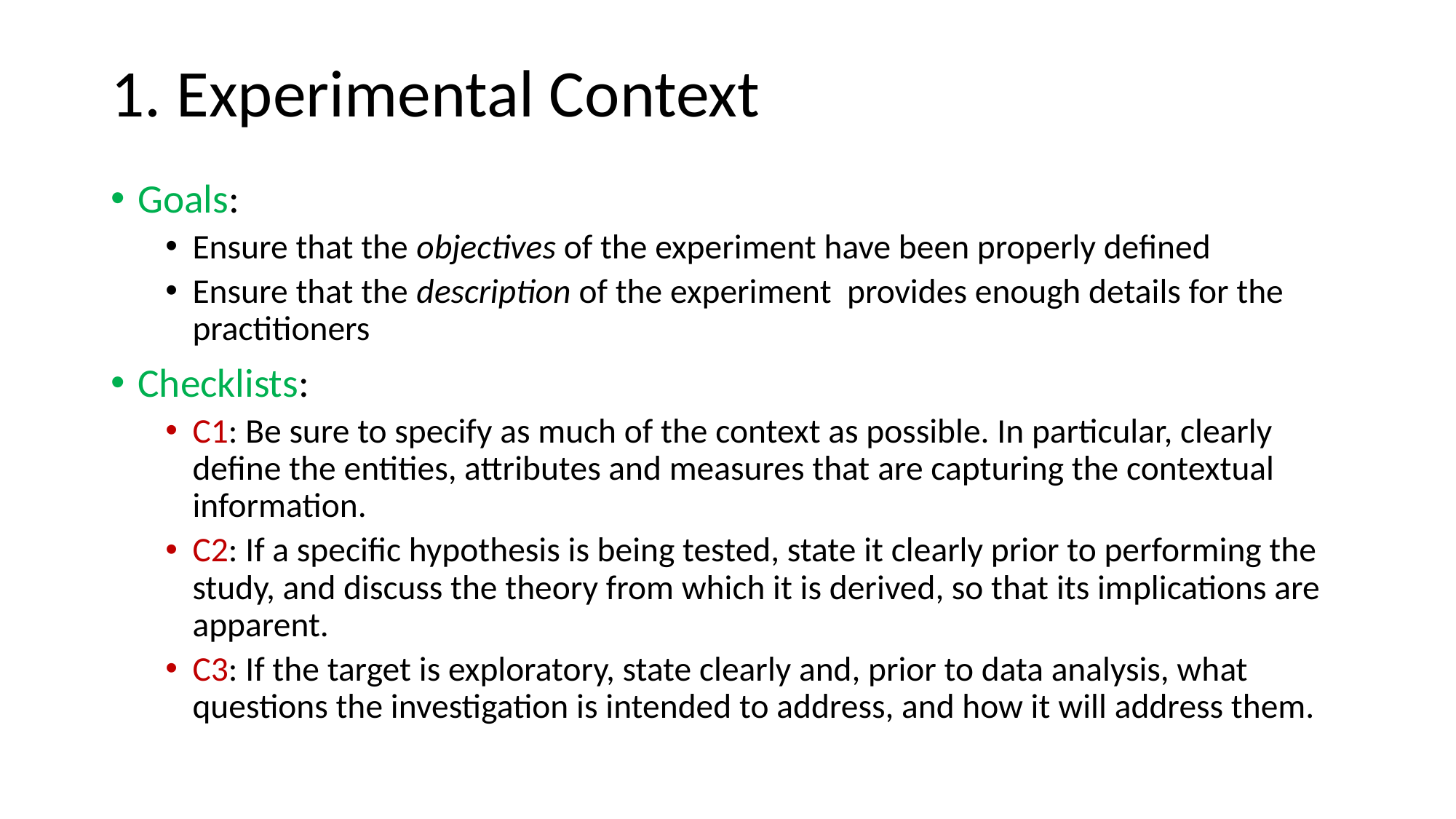

# 1. Experimental Context
Goals:
Ensure that the objectives of the experiment have been properly defined
Ensure that the description of the experiment  provides enough details for the practitioners
Checklists:
C1: Be sure to specify as much of the context as possible. In particular, clearly define the entities, attributes and measures that are capturing the contextual information.
C2: If a specific hypothesis is being tested, state it clearly prior to performing the study, and discuss the theory from which it is derived, so that its implications are apparent.
C3: If the target is exploratory, state clearly and, prior to data analysis, what questions the investigation is intended to address, and how it will address them.